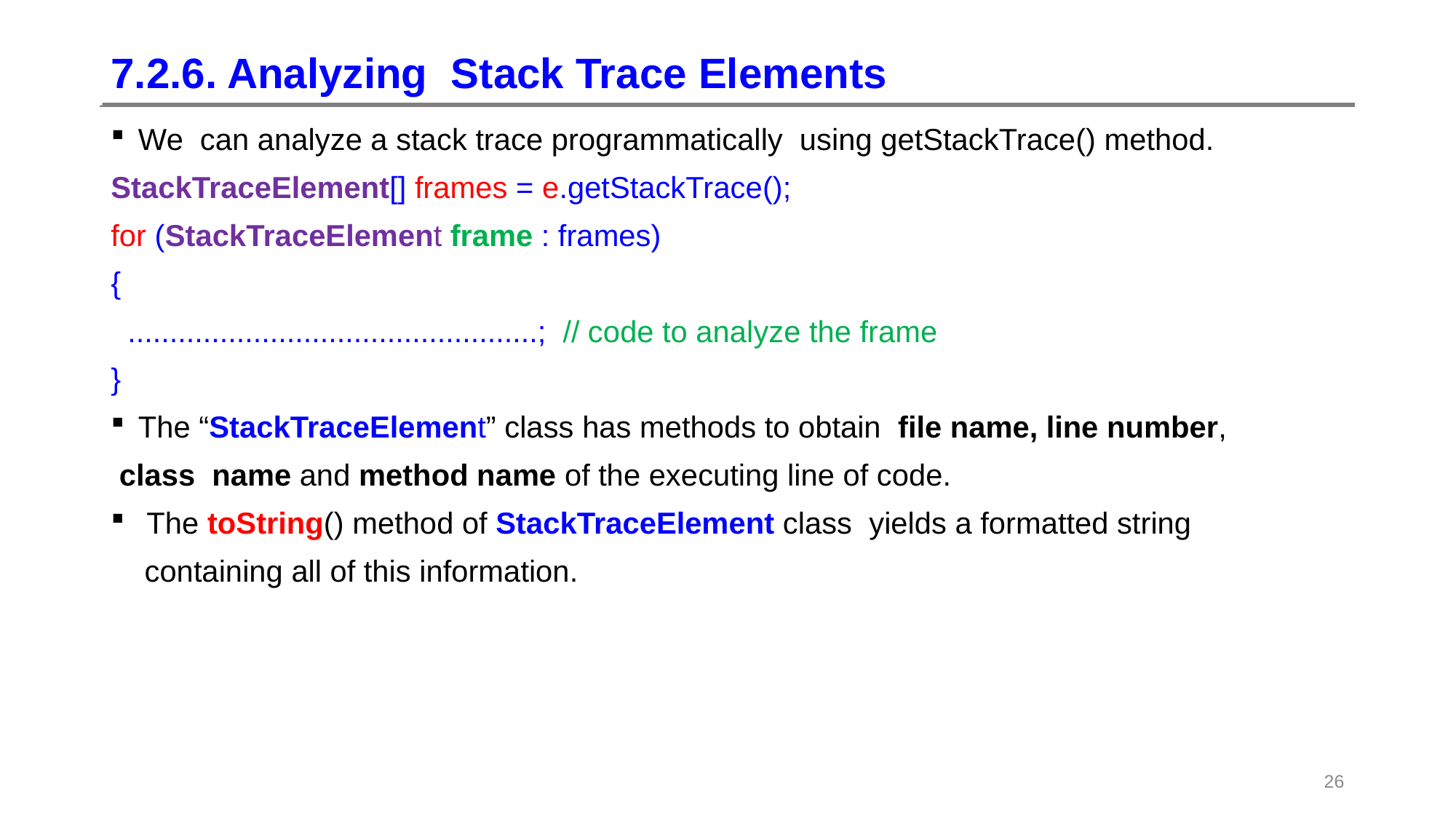

# 7.2.6. Analyzing  Stack Trace Elements
We  can analyze a stack trace programmatically  using getStackTrace() method.
StackTraceElement[] frames = e.getStackTrace();
for (StackTraceElement frame : frames)
{
  .................................................;  // code to analyze the frame
}
The “StackTraceElement” class has methods to obtain  file name, line number,
 class  name and method name of the executing line of code.
 The toString() method of StackTraceElement class  yields a formatted string
    containing all of this information.
26